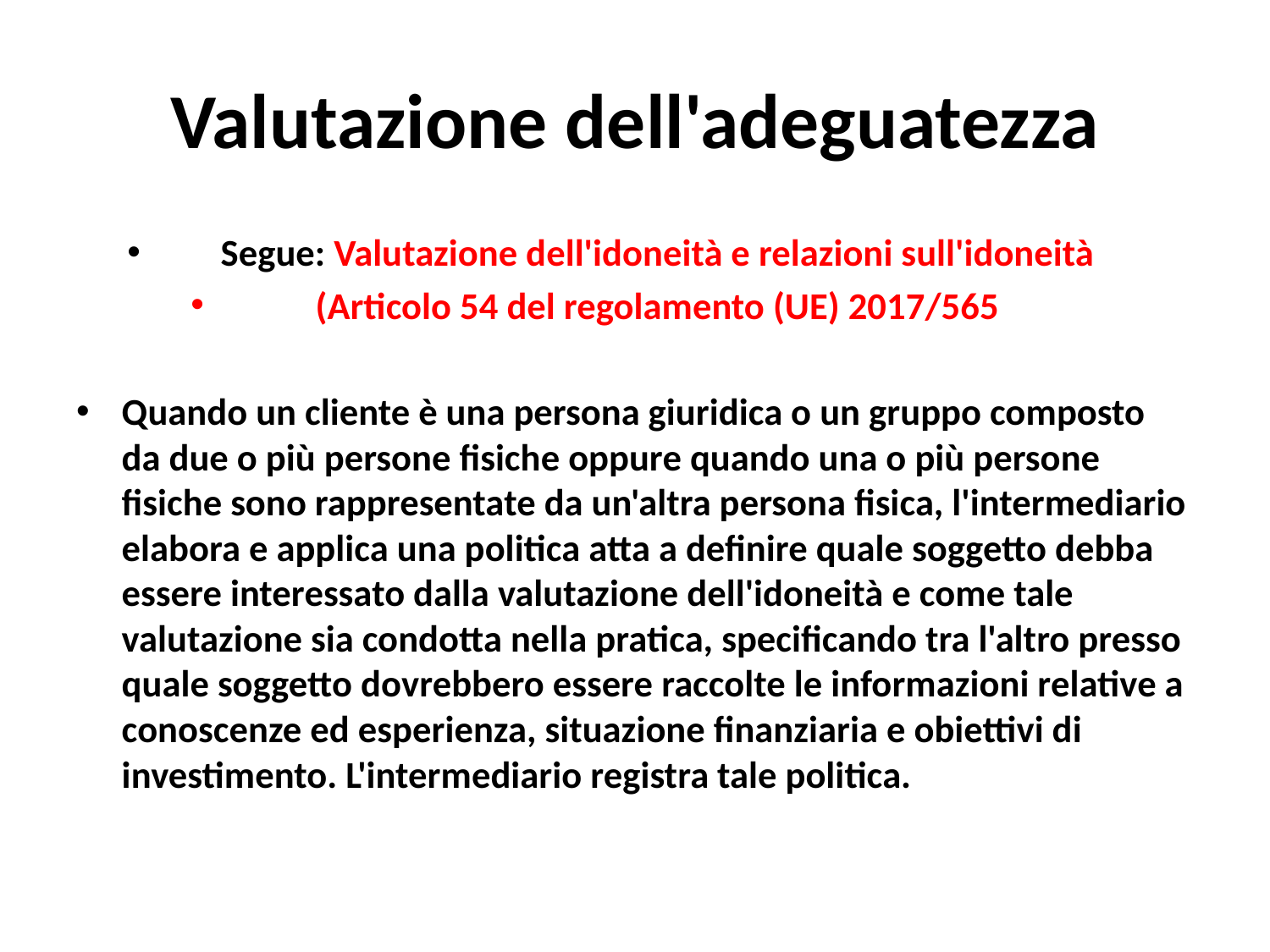

# Valutazione dell'adeguatezza
Segue: Valutazione dell'idoneità e relazioni sull'idoneità
(Articolo 54 del regolamento (UE) 2017/565

Quando un cliente è una persona giuridica o un gruppo composto da due o più persone fisiche oppure quando una o più persone fisiche sono rappresentate da un'altra persona fisica, l'intermediario elabora e applica una politica atta a definire quale soggetto debba essere interessato dalla valutazione dell'idoneità e come tale valutazione sia condotta nella pratica, specificando tra l'altro presso quale soggetto dovrebbero essere raccolte le informazioni relative a conoscenze ed esperienza, situazione finanziaria e obiettivi di investimento. L'intermediario registra tale politica.